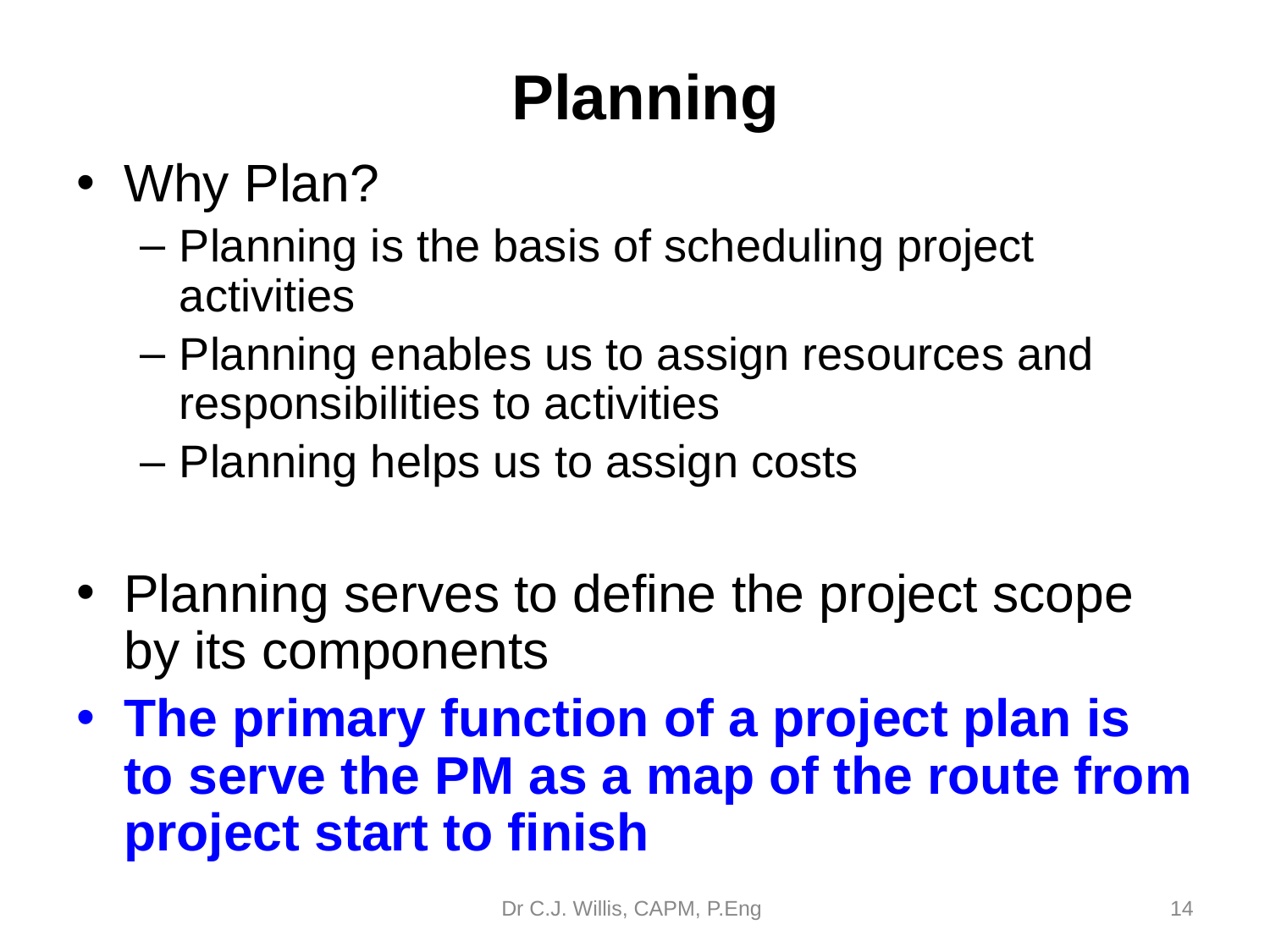

# Planning
Why Plan?
Planning is the basis of scheduling project activities
Planning enables us to assign resources and responsibilities to activities
Planning helps us to assign costs

Planning serves to define the project scope by its components
The primary function of a project plan is to serve the PM as a map of the route from project start to finish

Dr C.J. Willis, CAPM, P.Eng
14